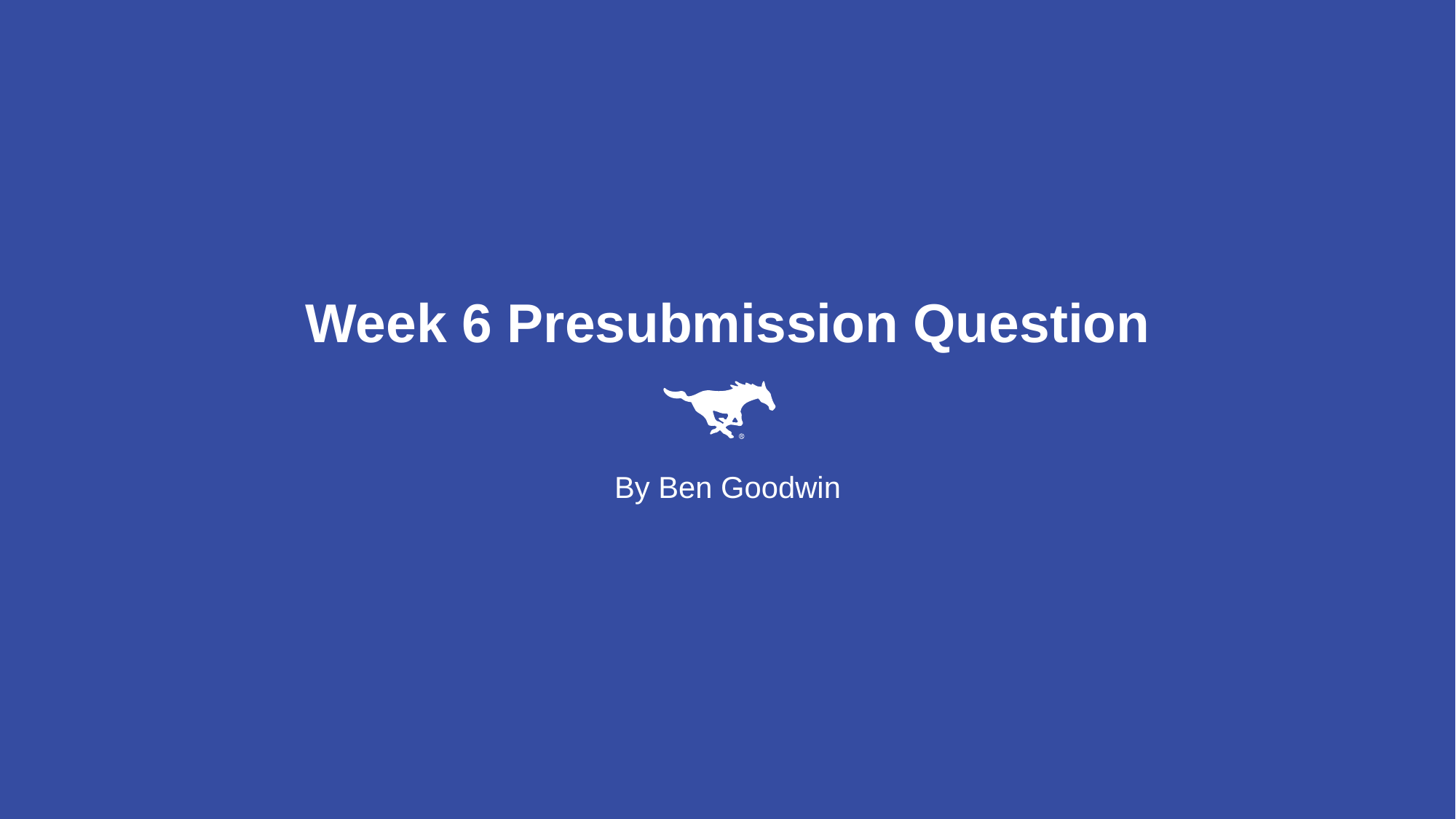

# Week 6 Presubmission Question
By Ben Goodwin